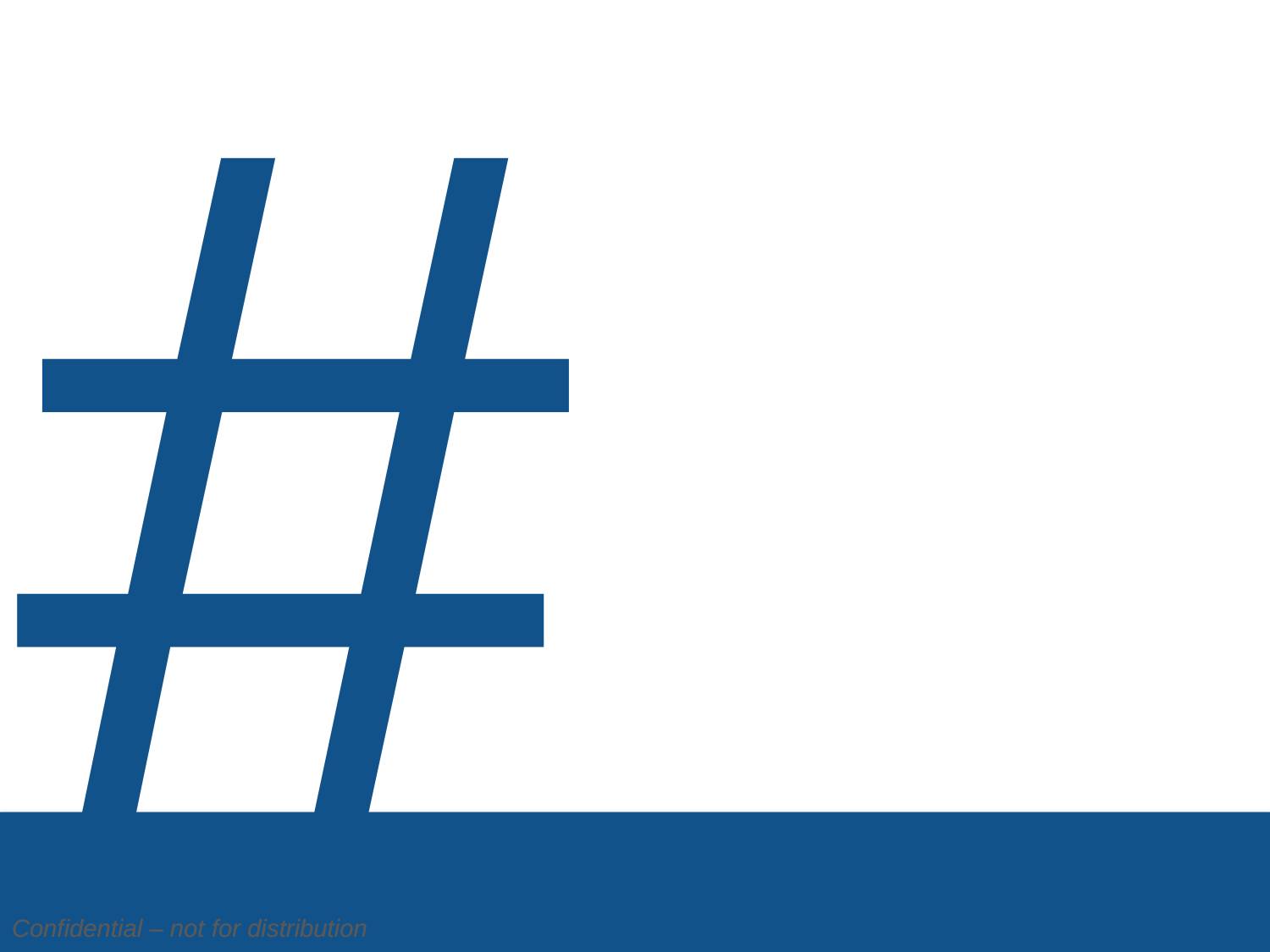

#

#
Confidential – not for distribution